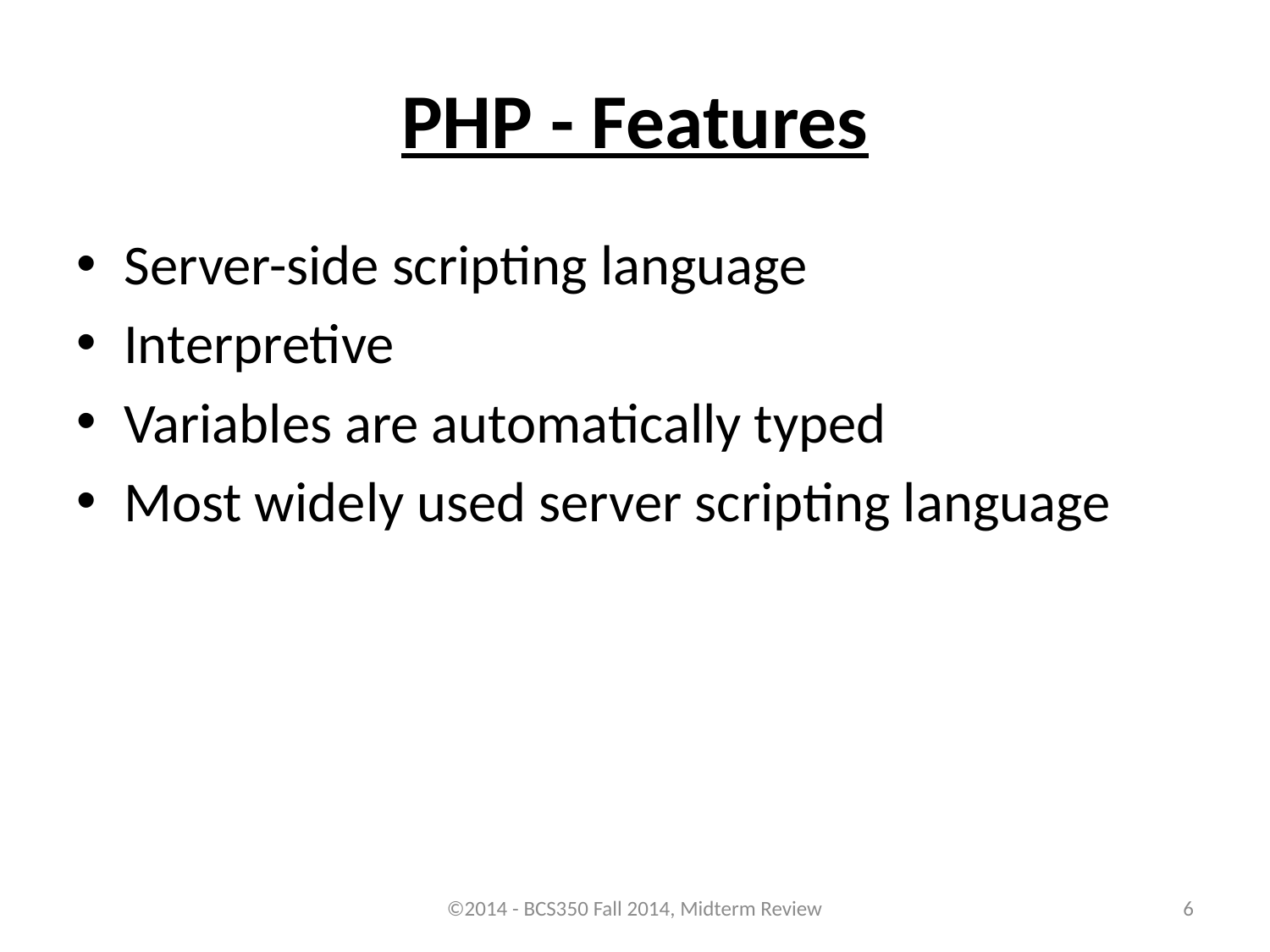

# PHP - Features
Server-side scripting language
Interpretive
Variables are automatically typed
Most widely used server scripting language

©2014 - BCS350 Fall 2014, Midterm Review
6